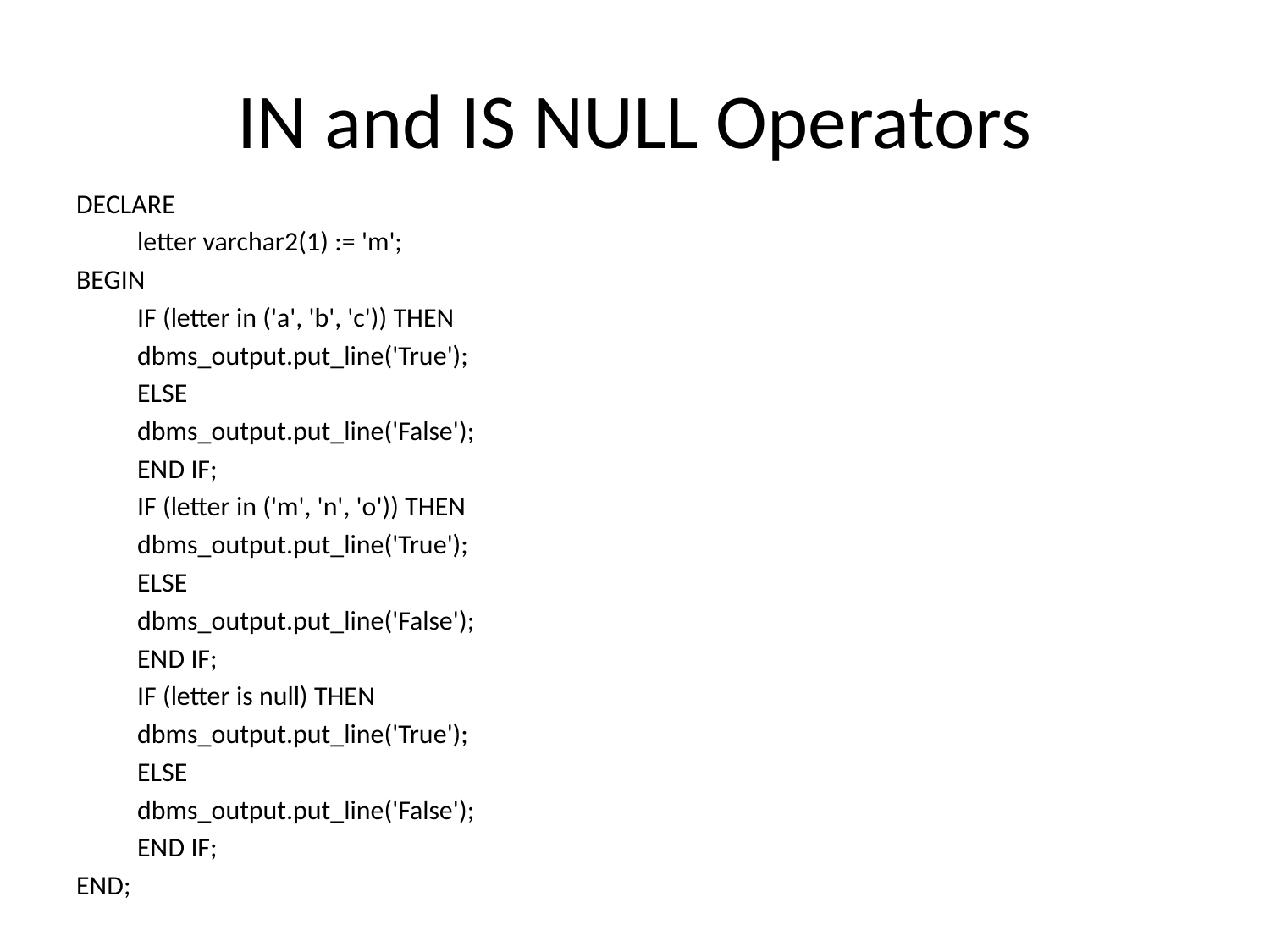

# IN and IS NULL Operators
DECLARE
	letter varchar2(1) := 'm';
BEGIN
	IF (letter in ('a', 'b', 'c')) THEN
		dbms_output.put_line('True');
	ELSE
		dbms_output.put_line('False');
	END IF;
	IF (letter in ('m', 'n', 'o')) THEN
		dbms_output.put_line('True');
	ELSE
		dbms_output.put_line('False');
	END IF;
	IF (letter is null) THEN
		dbms_output.put_line('True');
	ELSE
		dbms_output.put_line('False');
	END IF;
END;